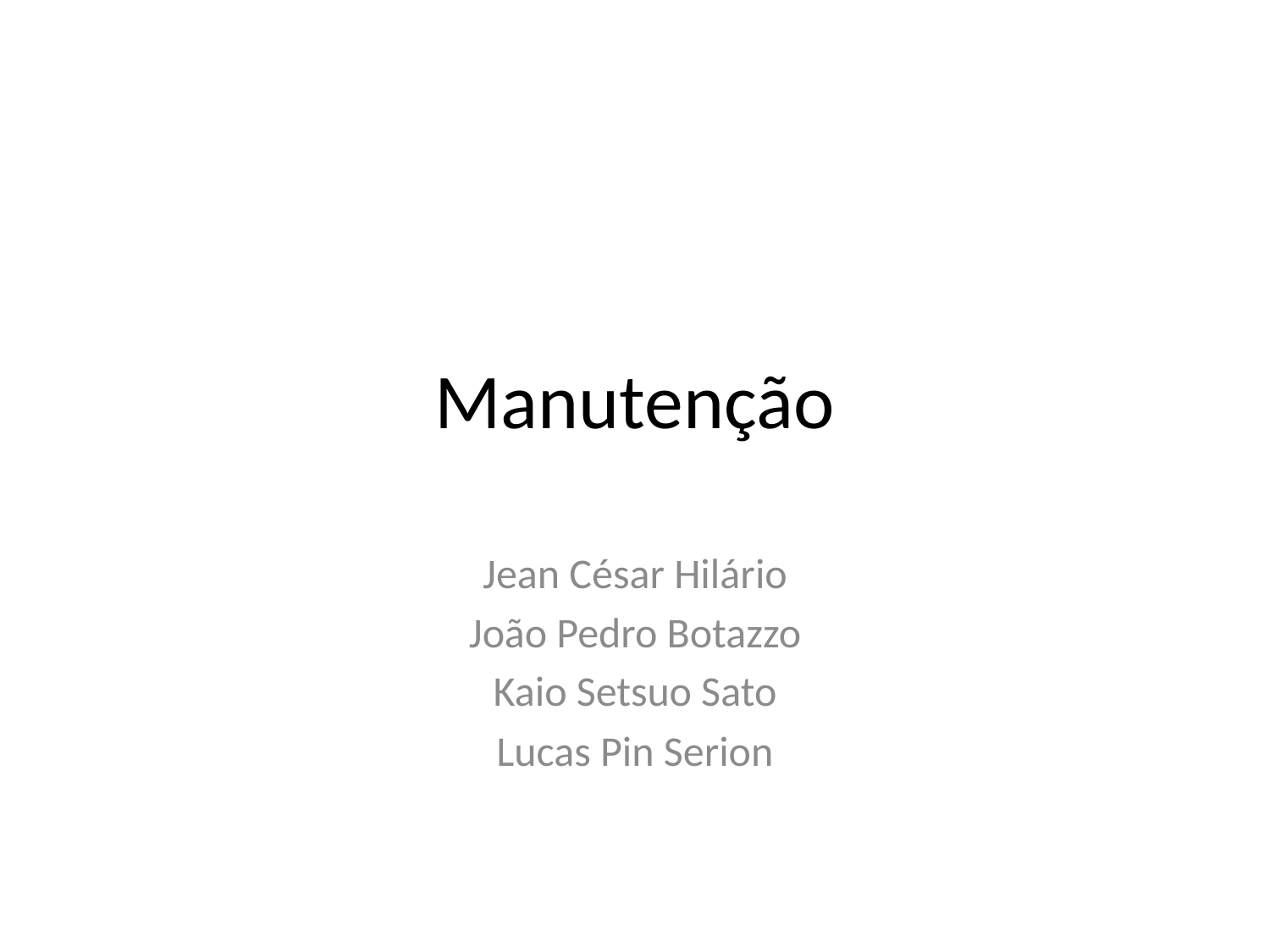

# Manutenção
Jean César Hilário
João Pedro Botazzo
Kaio Setsuo Sato
Lucas Pin Serion